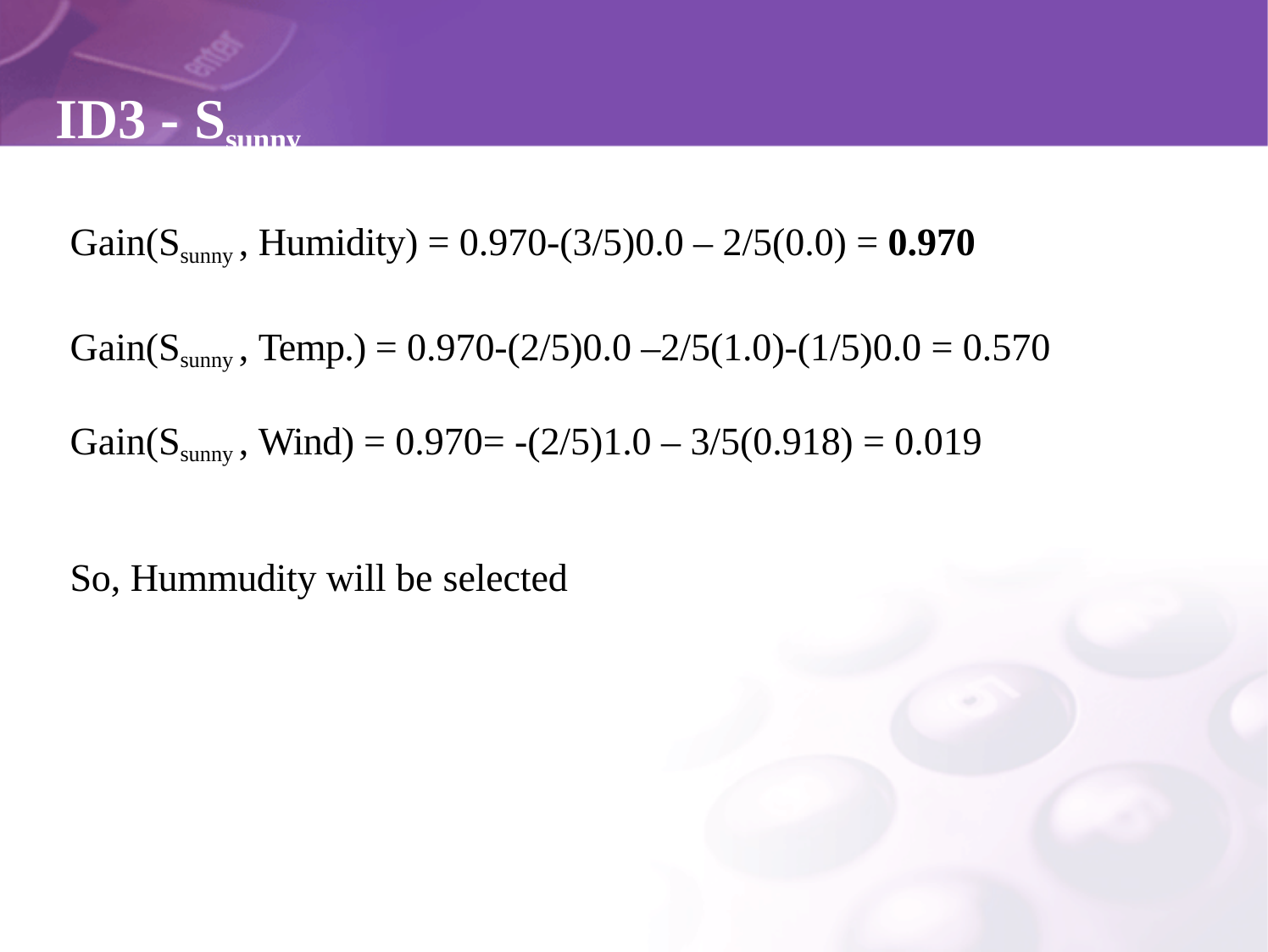

# ID3 - Ssunny
Gain(Ssunny , Humidity) = 0.970-(3/5)0.0 – 2/5(0.0) = 0.970
Gain(Ssunny , Temp.) = 0.970-(2/5)0.0 –2/5(1.0)-(1/5)0.0 = 0.570  Gain(Ssunny , Wind) = 0.970= -(2/5)1.0 – 3/5(0.918) = 0.019

So, Hummudity will be selected